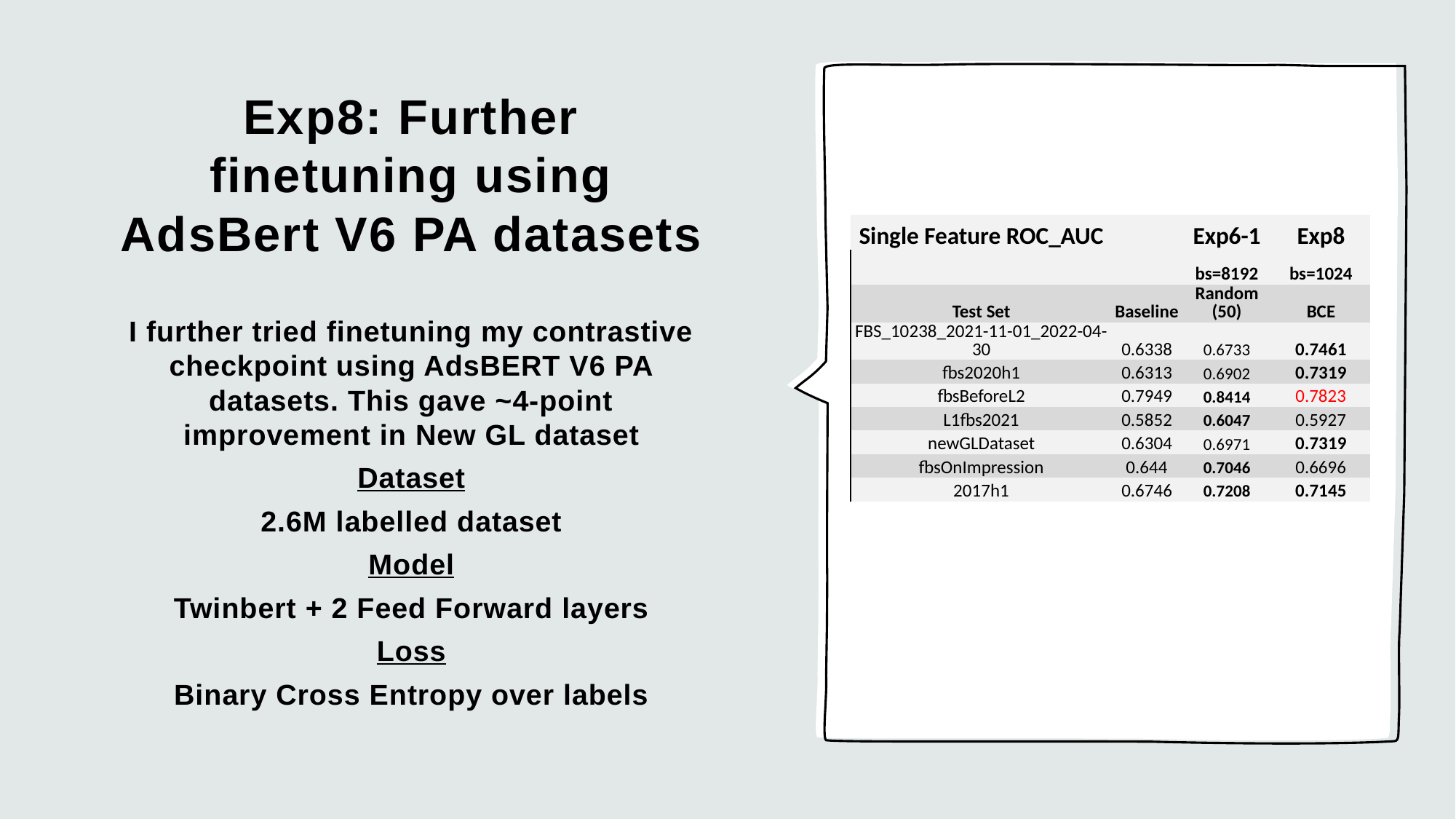

# Exp8: Further finetuning using AdsBert V6 PA datasets

| Single Feature ROC\_AUC |  | Exp6-1 | Exp8 |
| --- | --- | --- | --- |
|  |  | bs=8192 | bs=1024 |
| Test Set | Baseline | Random (50) | BCE |
| FBS\_10238\_2021-11-01\_2022-04-30 | 0.6338 | 0.6733 | 0.7461 |
| fbs2020h1 | 0.6313 | 0.6902 | 0.7319 |
| fbsBeforeL2 | 0.7949 | 0.8414 | 0.7823 |
| L1fbs2021 | 0.5852 | 0.6047 | 0.5927 |
| newGLDataset | 0.6304 | 0.6971 | 0.7319 |
| fbsOnImpression | 0.644 | 0.7046 | 0.6696 |
| 2017h1 | 0.6746 | 0.7208 | 0.7145 |
I further tried finetuning my contrastive checkpoint using AdsBERT V6 PA datasets. This gave ~4-point improvement in New GL dataset
Dataset
2.6M labelled dataset
Model
Twinbert + 2 Feed Forward layers
Loss
Binary Cross Entropy over labels